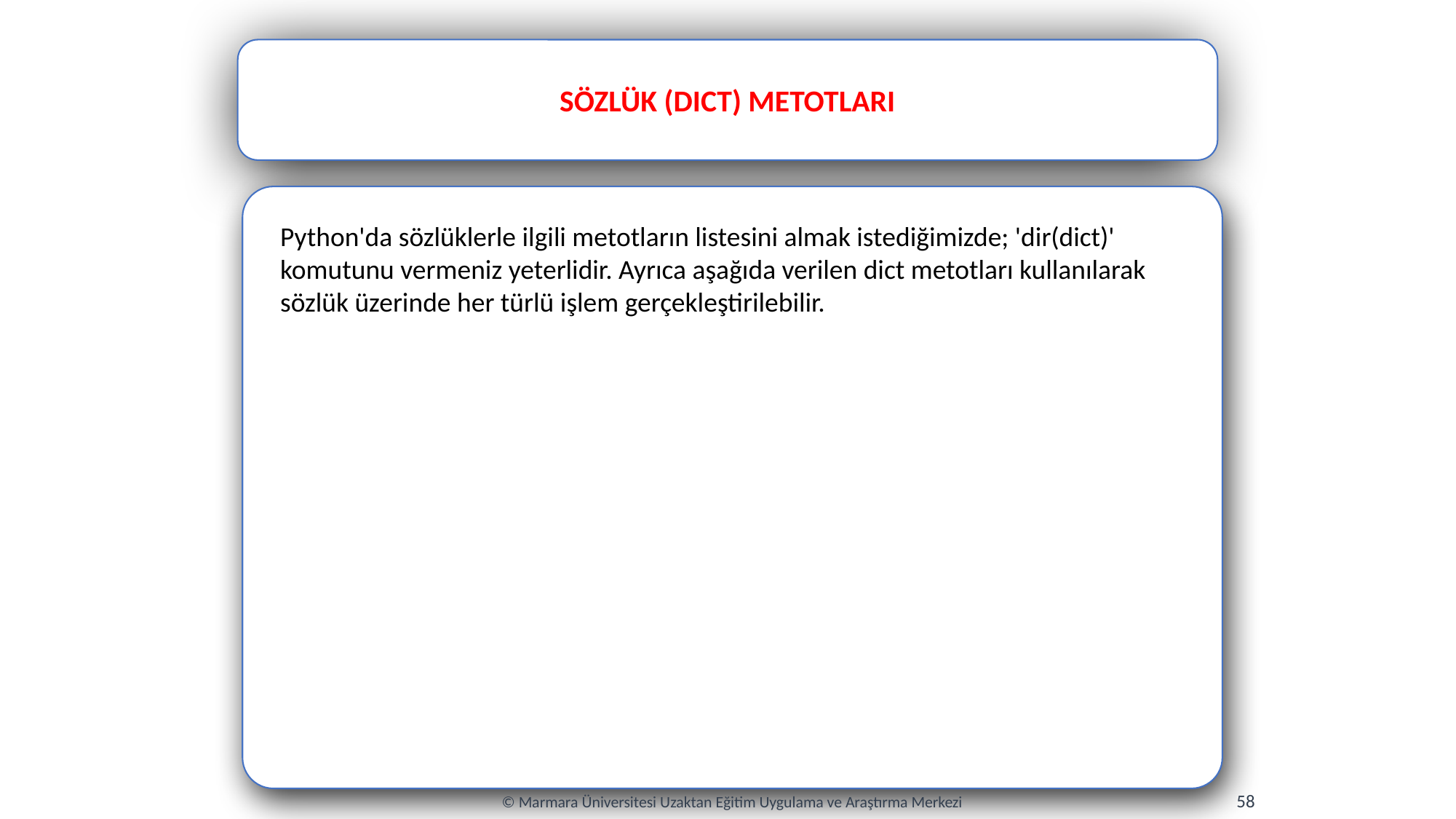

SÖZLÜK (DICT) METOTLARI

Python'da sözlüklerle ilgili metotların listesini almak istediğimizde; 'dir(dict)' komutunu vermeniz yeterlidir. Ayrıca aşağıda verilen dict metotları kullanılarak sözlük üzerinde her türlü işlem gerçekleştirilebilir.
58
© Marmara Üniversitesi Uzaktan Eğitim Uygulama ve Araştırma Merkezi